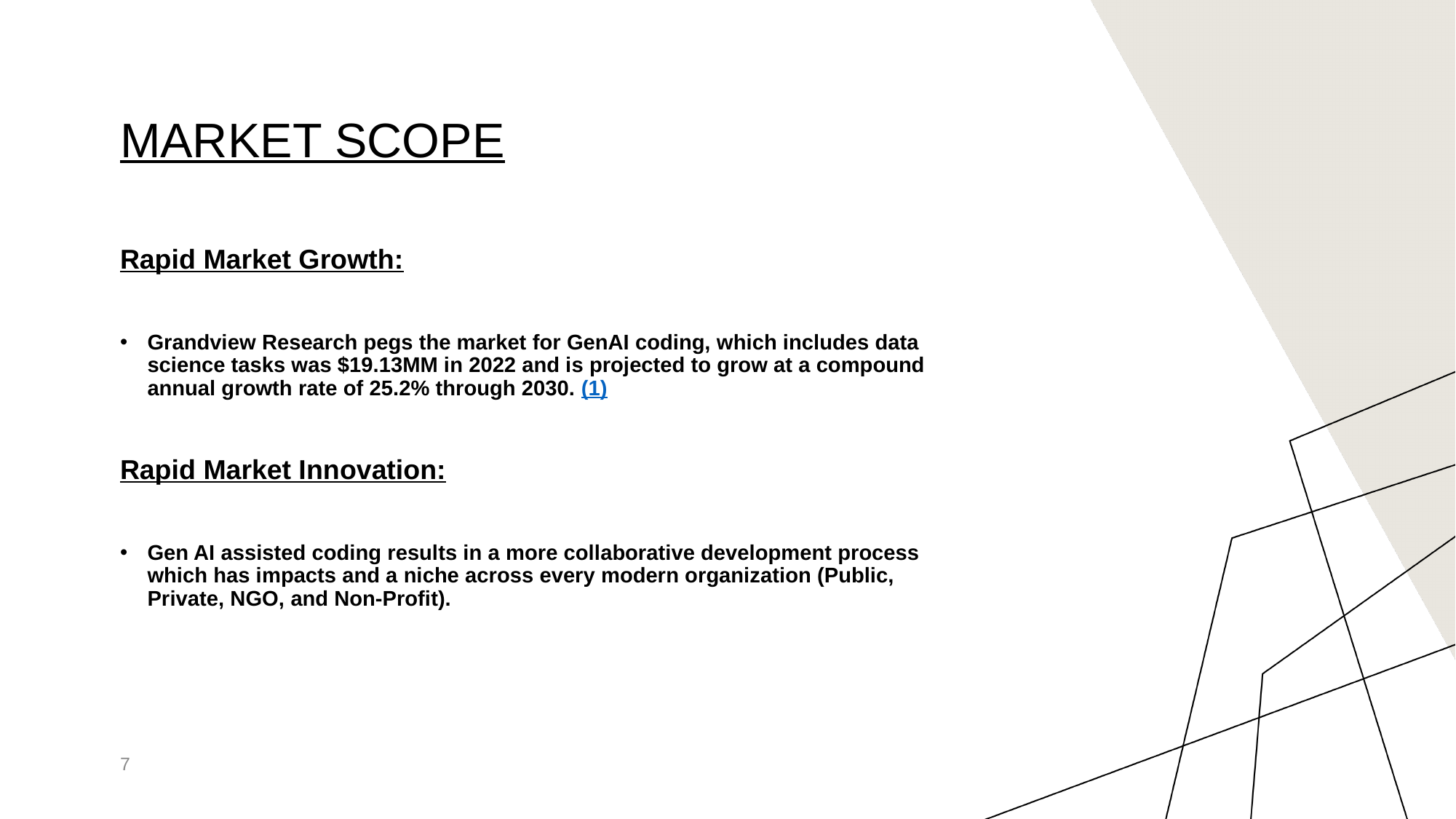

# Market scope
Rapid Market Growth:
Grandview Research pegs the market for GenAI coding, which includes data science tasks was $19.13MM in 2022 and is projected to grow at a compound annual growth rate of 25.2% through 2030. (1)
Rapid Market Innovation:
Gen AI assisted coding results in a more collaborative development process which has impacts and a niche across every modern organization (Public, Private, NGO, and Non-Profit).
7